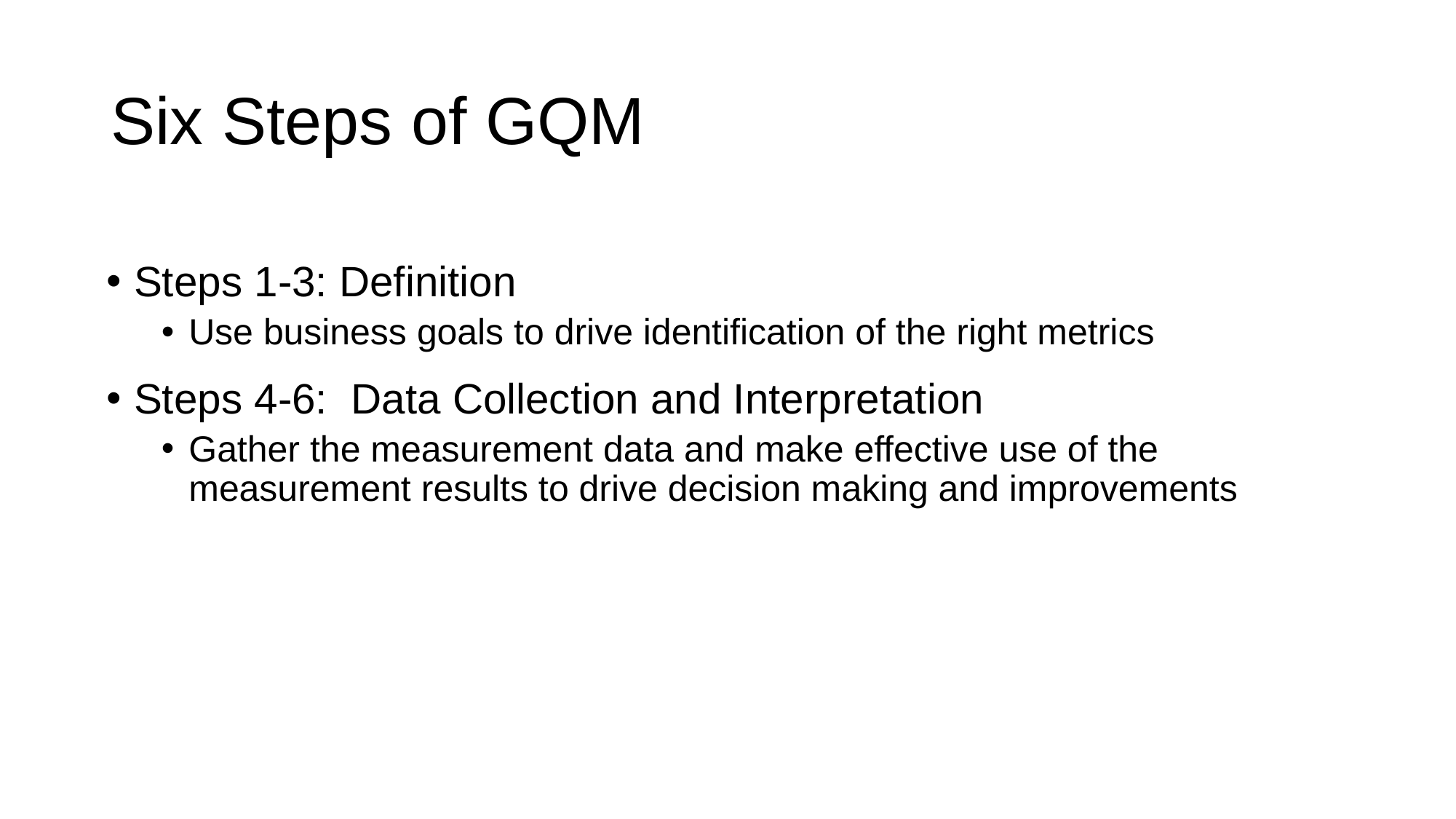

# Six Steps of GQM
Steps 1-3: Definition
Use business goals to drive identification of the right metrics
Steps 4-6:  Data Collection and Interpretation
Gather the measurement data and make effective use of the measurement results to drive decision making and improvements